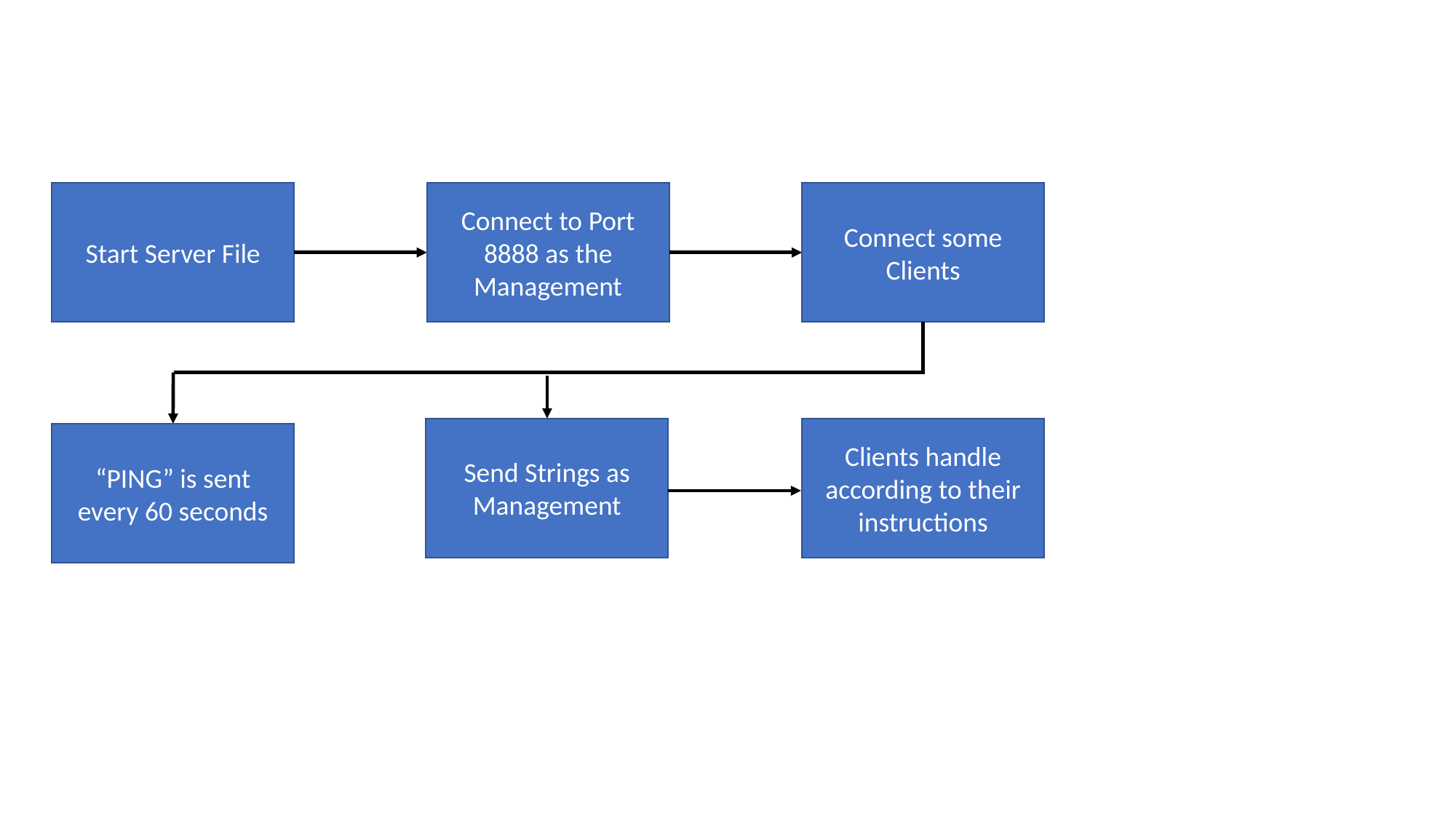

Start Server File
Connect to Port 8888 as the Management
Connect some Clients
Send Strings as Management
Clients handle according to their instructions
“PING” is sent every 60 seconds